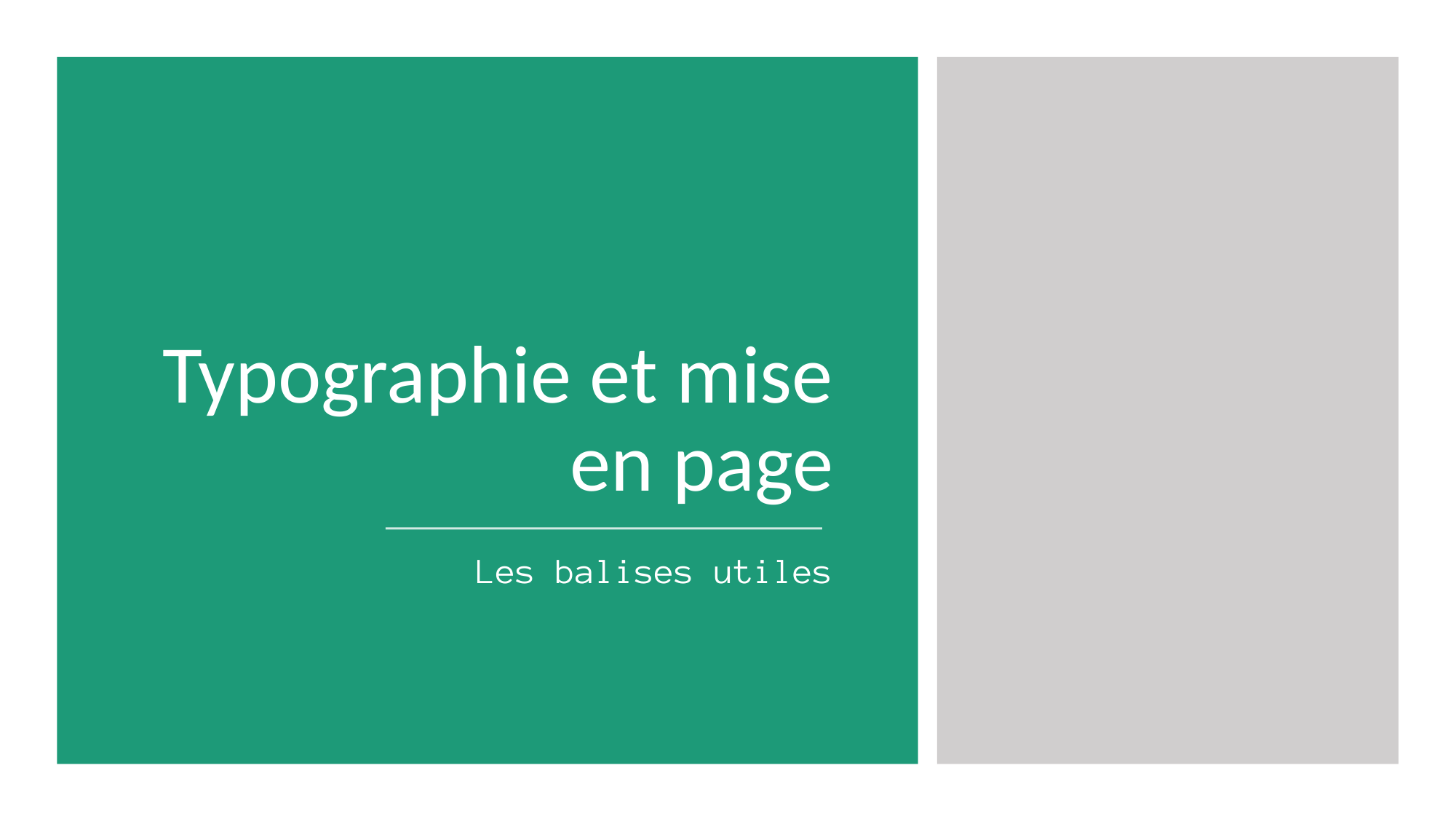

# Typographie et mise en page
Les balises utiles